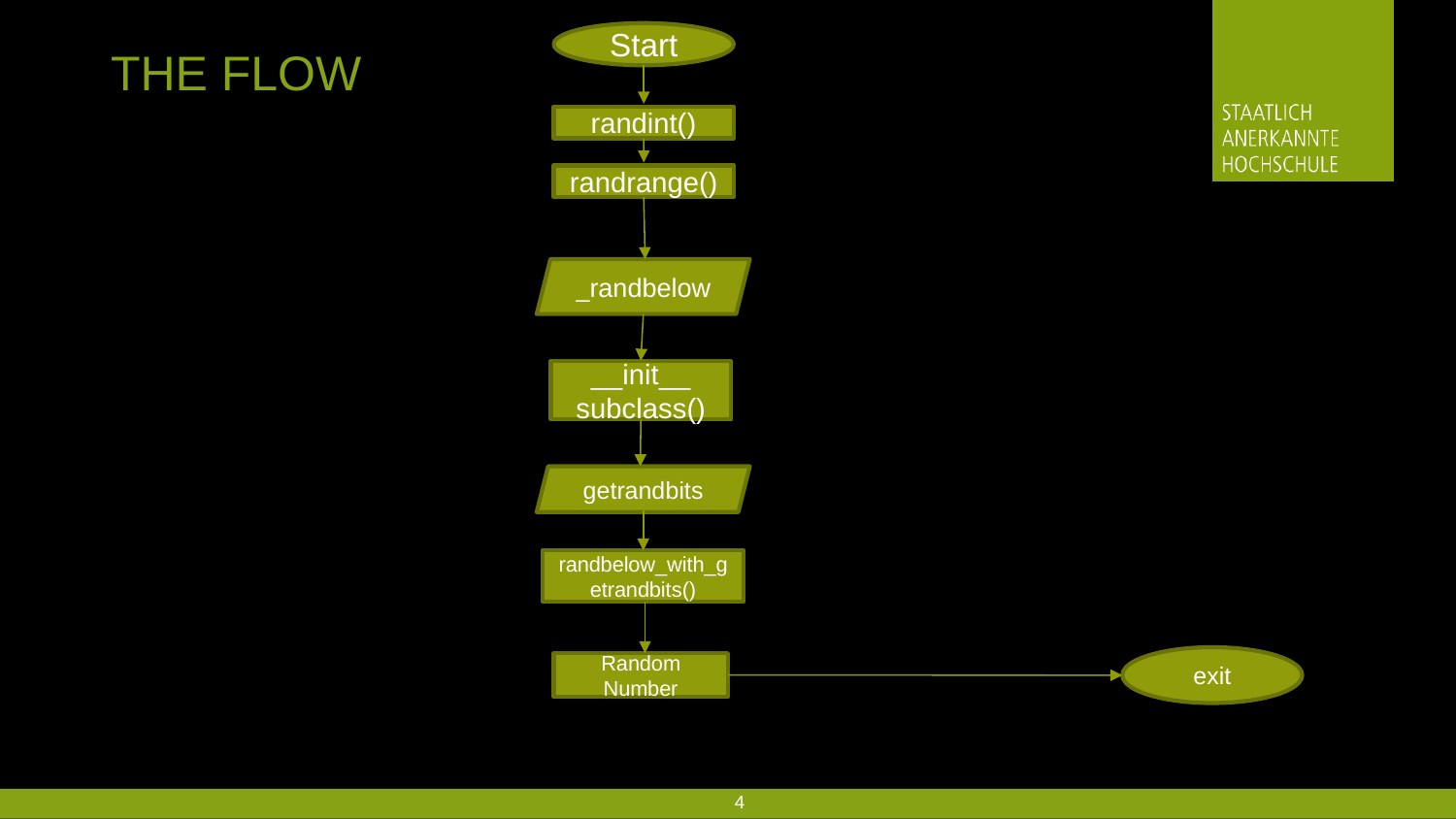

Start
# The Flow
randint()
randrange()
_randbelow
__init__
subclass()
getrandbits
randbelow_with_getrandbits()
exit
Random Number
                                    4